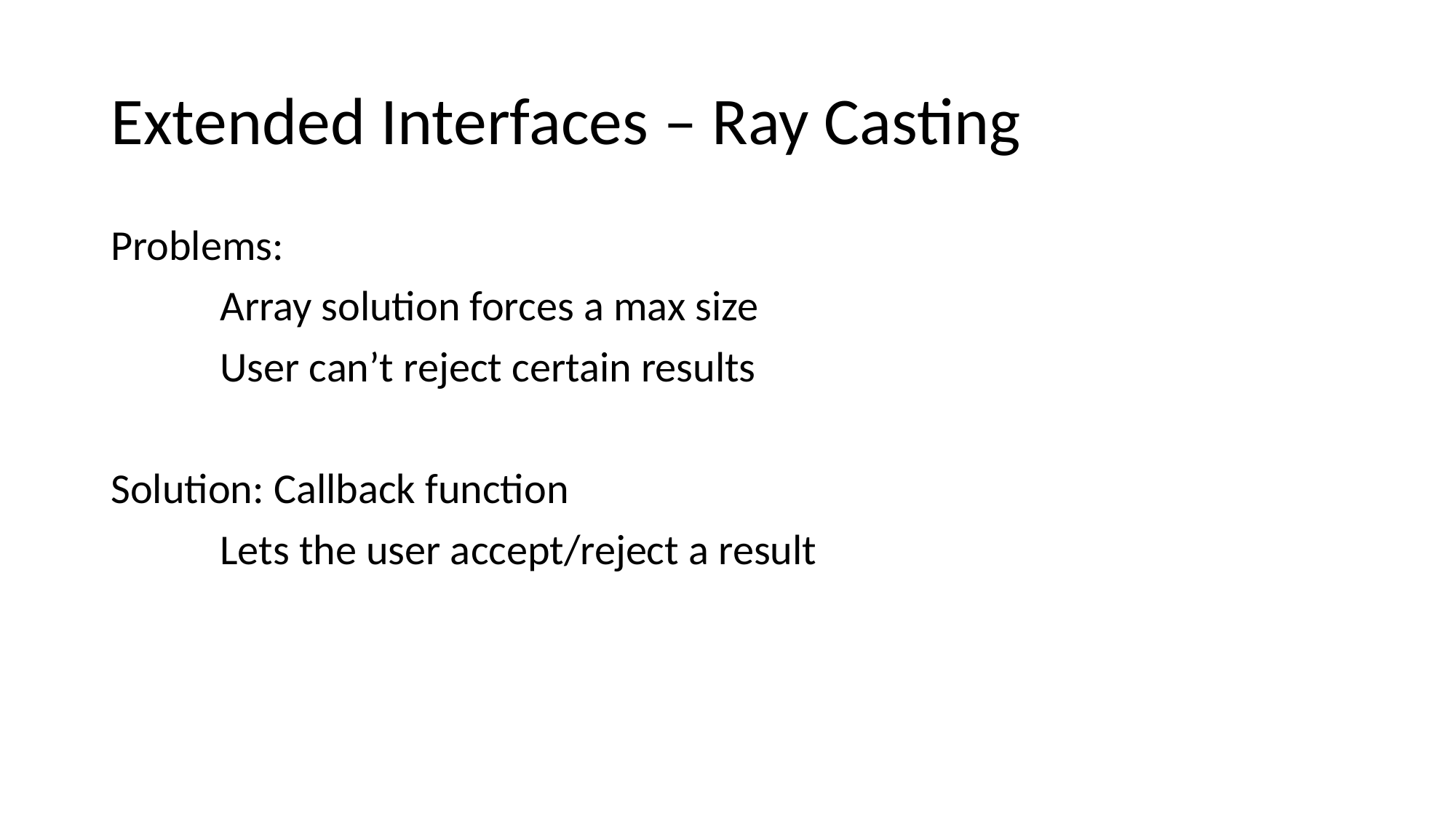

# Extended Interfaces – Ray Casting
Problems:
	Array solution forces a max size
	User can’t reject certain results

Solution: Callback function
	Lets the user accept/reject a result